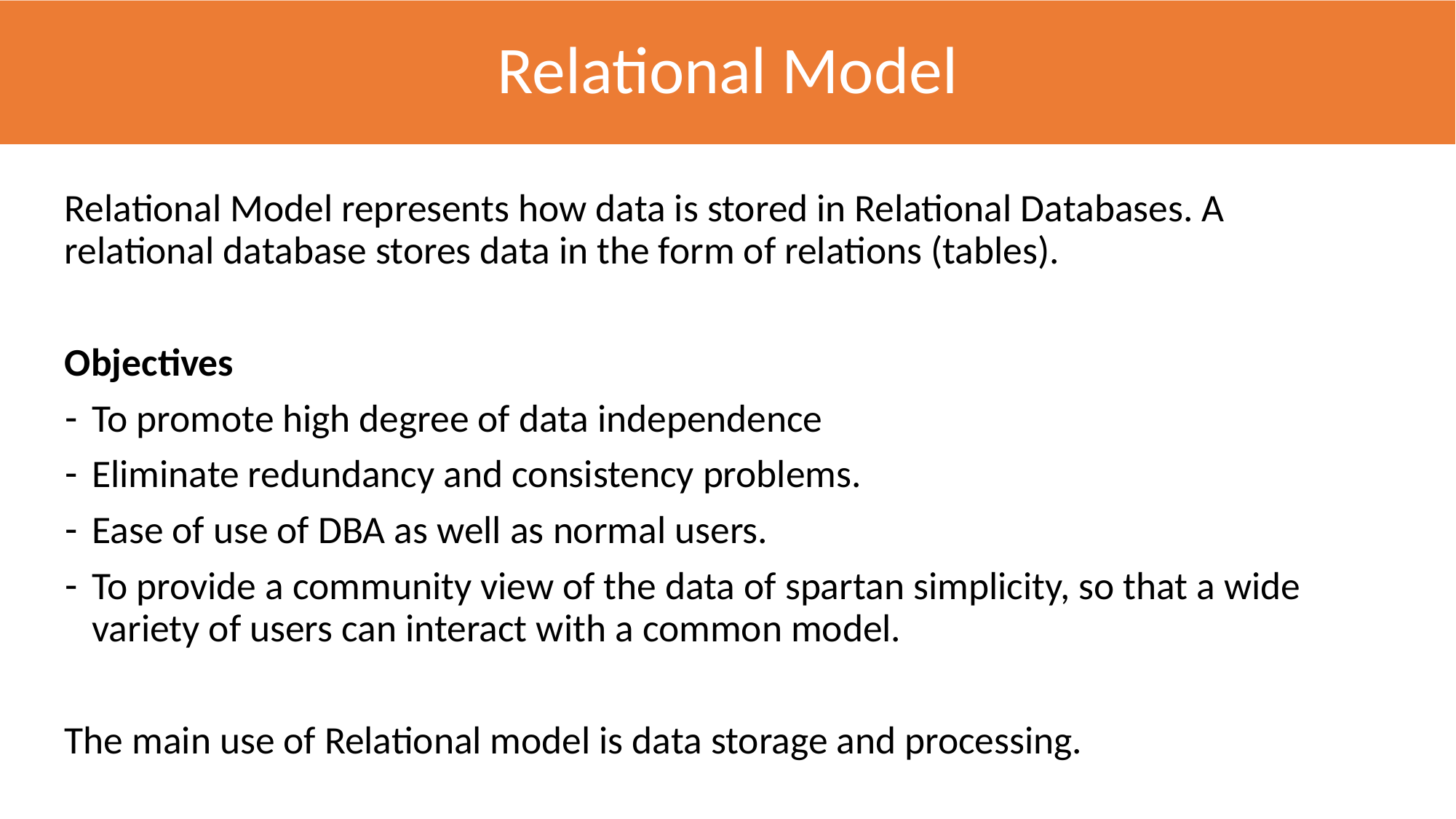

# Relational Model
Relational Model:

Relational Model represents how data is stored in Relational Databases. A relational database stores data in the form of relations (tables).

Objectives
To promote high degree of data independence
Eliminate redundancy and consistency problems.
Ease of use of DBA as well as normal users.
To provide a community view of the data of spartan simplicity, so that a wide variety of users can interact with a common model.

The main use of Relational model is data storage and processing.